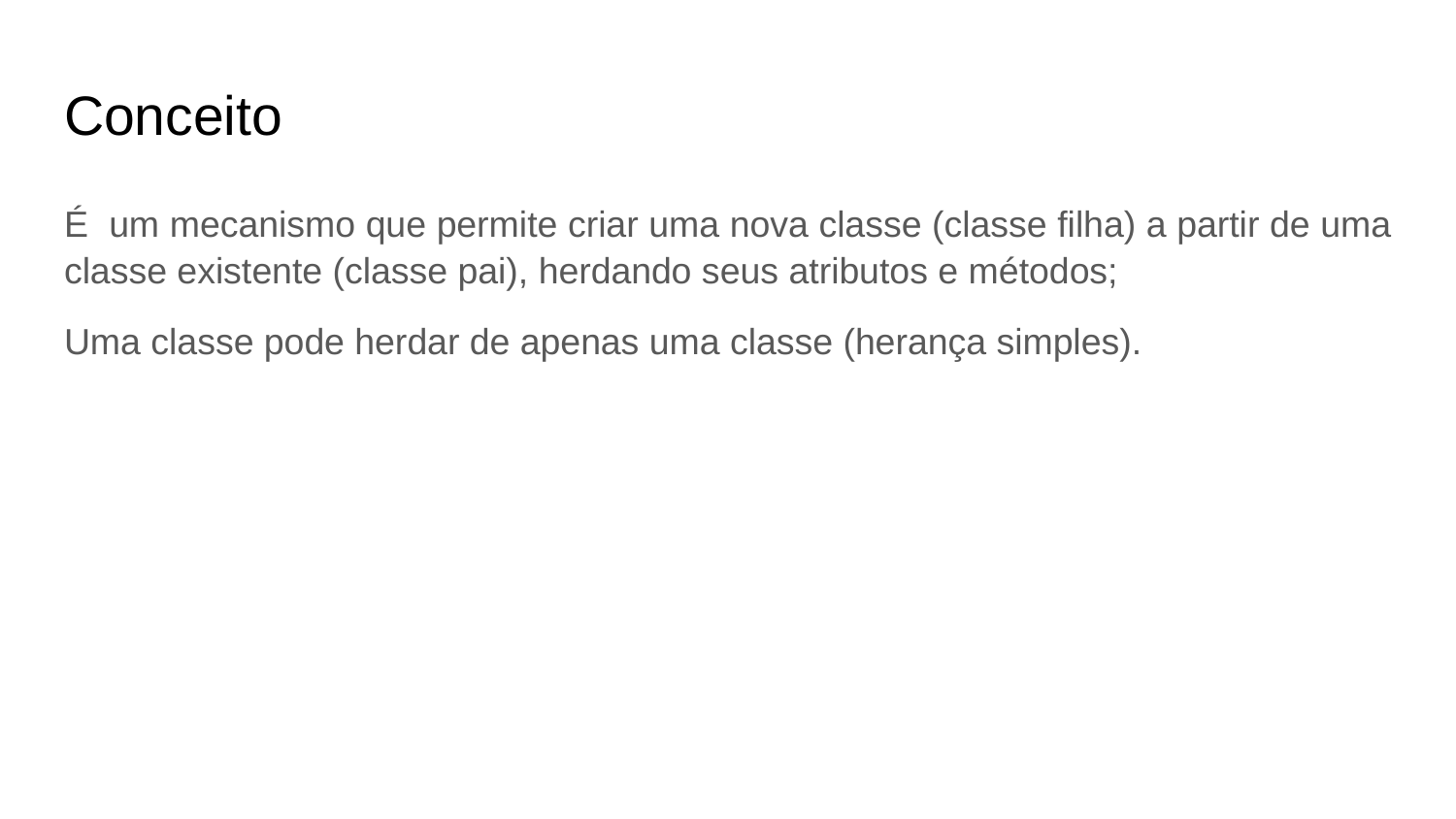

# Conceito
É  um mecanismo que permite criar uma nova classe (classe filha) a partir de uma classe existente (classe pai), herdando seus atributos e métodos;
Uma classe pode herdar de apenas uma classe (herança simples).